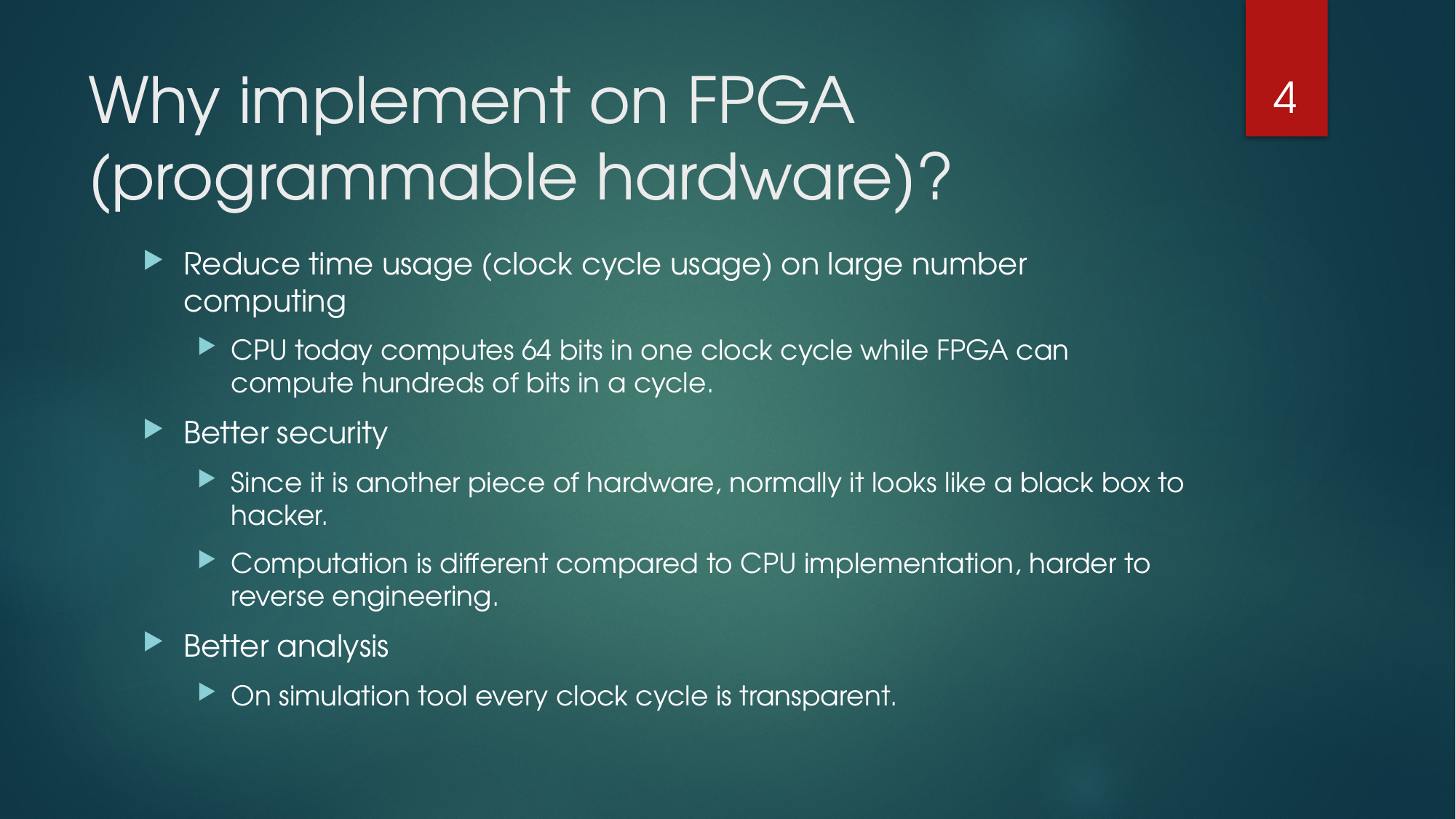

4
# Why implement on FPGA (programmable hardware)?
Reduce time usage (clock cycle usage) on large number computing
CPU today computes 64 bits in one clock cycle while FPGA can compute hundreds of bits in a cycle.
Better security
Since it is another piece of hardware, normally it looks like a black box to hacker.
Computation is different compared to CPU implementation, harder to reverse engineering.
Better analysis
On simulation tool every clock cycle is transparent.